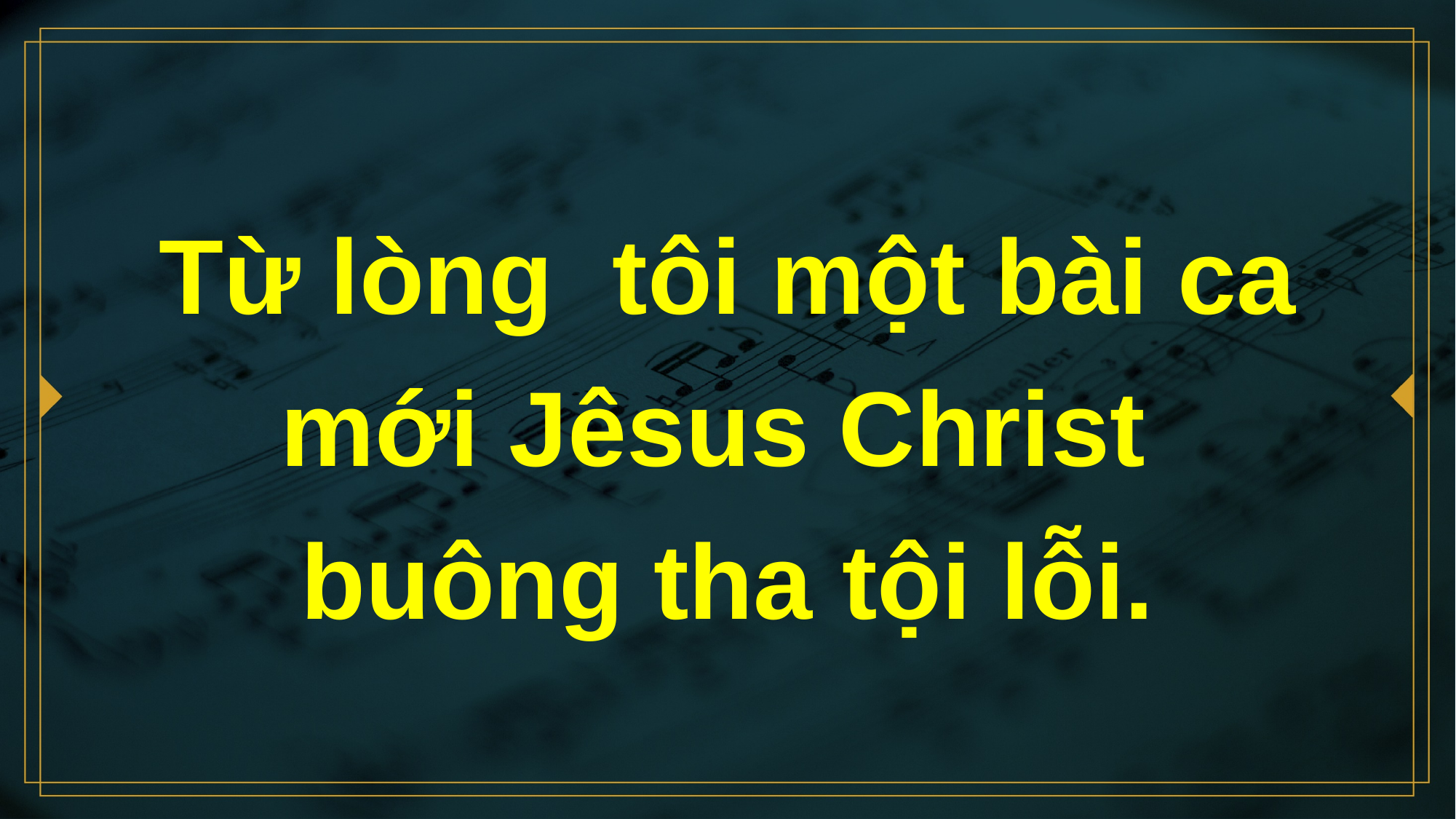

# Từ lòng  tôi một bài ca mới Jêsus Christ buông tha tội lỗi.